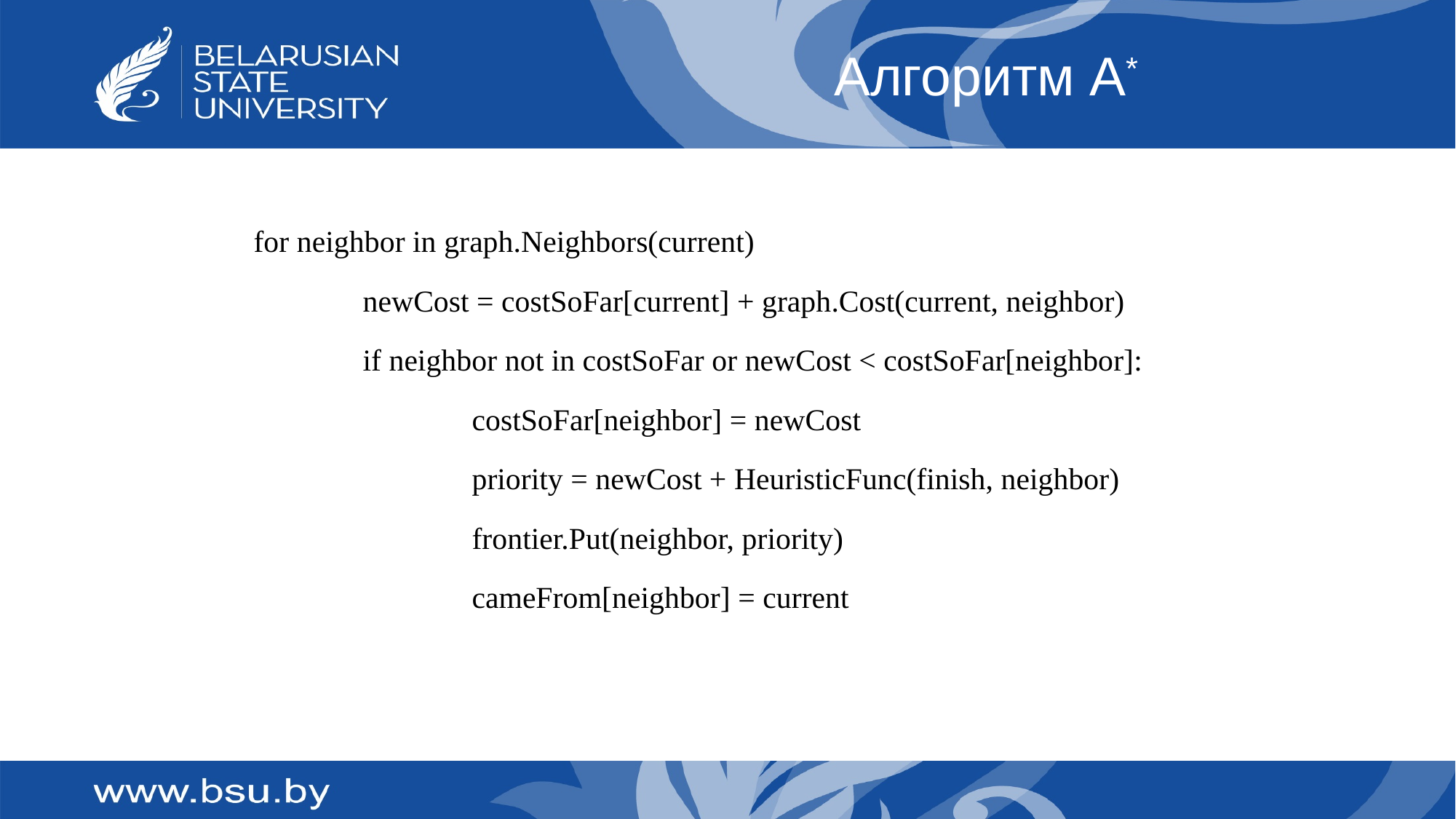

# Алгоритм A*
for neighbor in graph.Neighbors(current)
      	newCost = costSoFar[current] + graph.Cost(current, neighbor)
      	if neighbor not in costSoFar or newCost < costSoFar[neighbor]:
         		costSoFar[neighbor] = newCost
         		priority = newCost + HeuristicFunc(finish, neighbor)
         		frontier.Put(neighbor, priority)
         		cameFrom[neighbor] = current